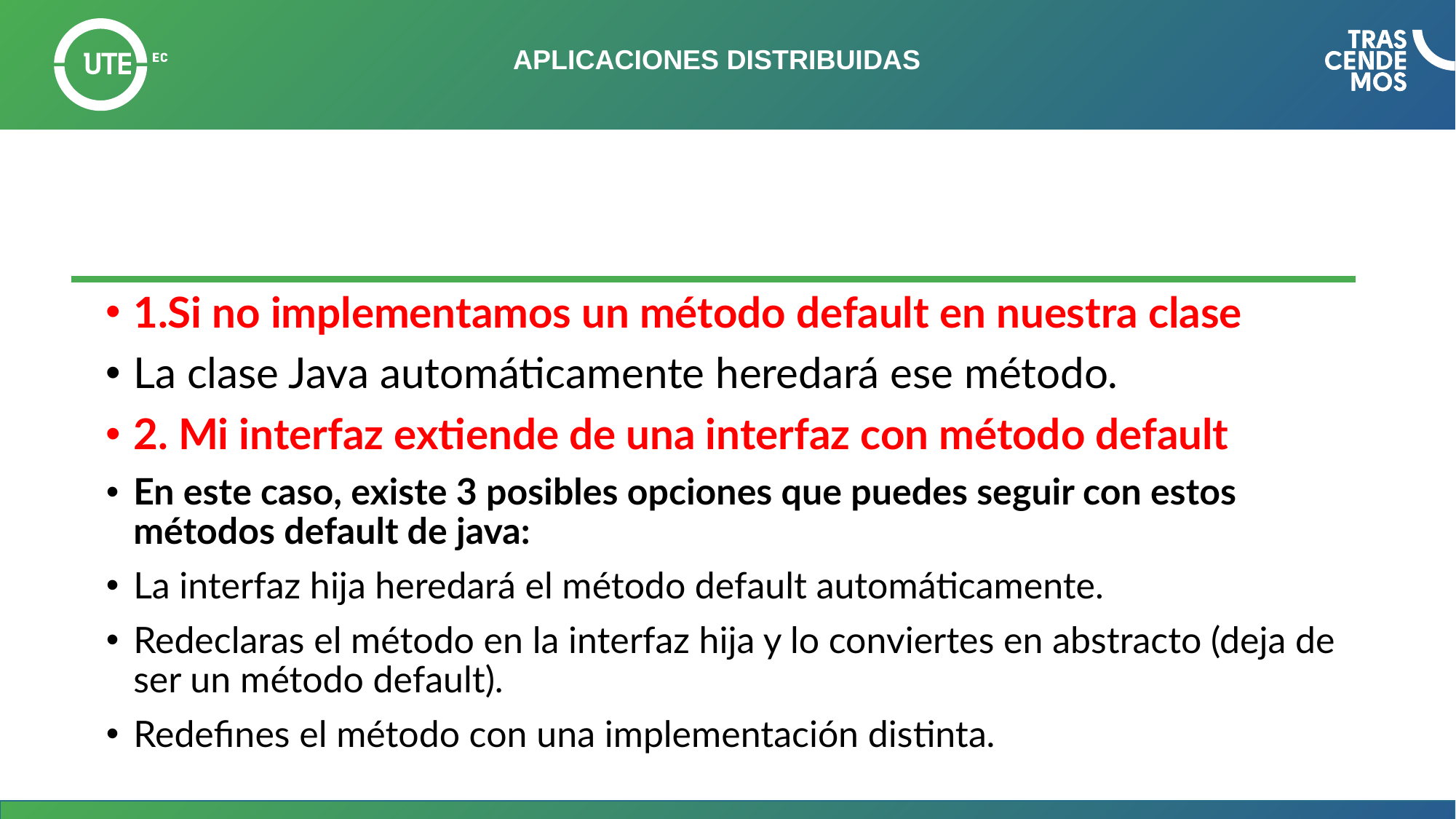

# APLICACIONES DISTRIBUIDAS
1.Si no implementamos un método default en nuestra clase
La clase Java automáticamente heredará ese método.
2. Mi interfaz extiende de una interfaz con método default
En este caso, existe 3 posibles opciones que puedes seguir con estos métodos default de java:
La interfaz hija heredará el método default automáticamente.
Redeclaras el método en la interfaz hija y lo conviertes en abstracto (deja de ser un método default).
Redefines el método con una implementación distinta.